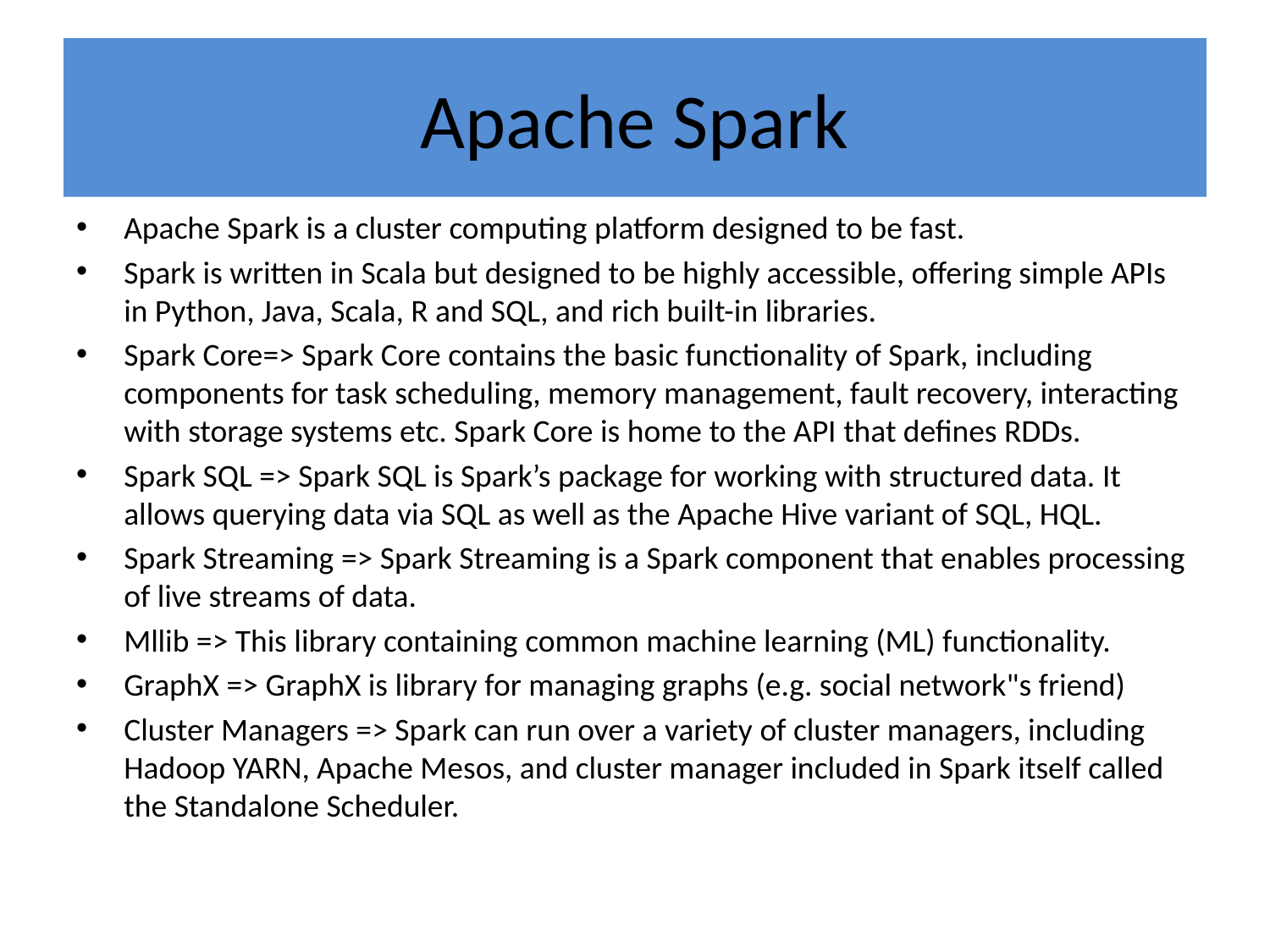

# Apache Spark
Apache Spark is a cluster computing platform designed to be fast.
Spark is written in Scala but designed to be highly accessible, offering simple APIs in Python, Java, Scala, R and SQL, and rich built-in libraries.
Spark Core=> Spark Core contains the basic functionality of Spark, including components for task scheduling, memory management, fault recovery, interacting with storage systems etc. Spark Core is home to the API that defines RDDs.
Spark SQL => Spark SQL is Spark’s package for working with structured data. It allows querying data via SQL as well as the Apache Hive variant of SQL, HQL.
Spark Streaming => Spark Streaming is a Spark component that enables processing of live streams of data.
Mllib => This library containing common machine learning (ML) functionality.
GraphX => GraphX is library for managing graphs (e.g. social network"s friend)
Cluster Managers => Spark can run over a variety of cluster managers, including Hadoop YARN, Apache Mesos, and cluster manager included in Spark itself called the Standalone Scheduler.